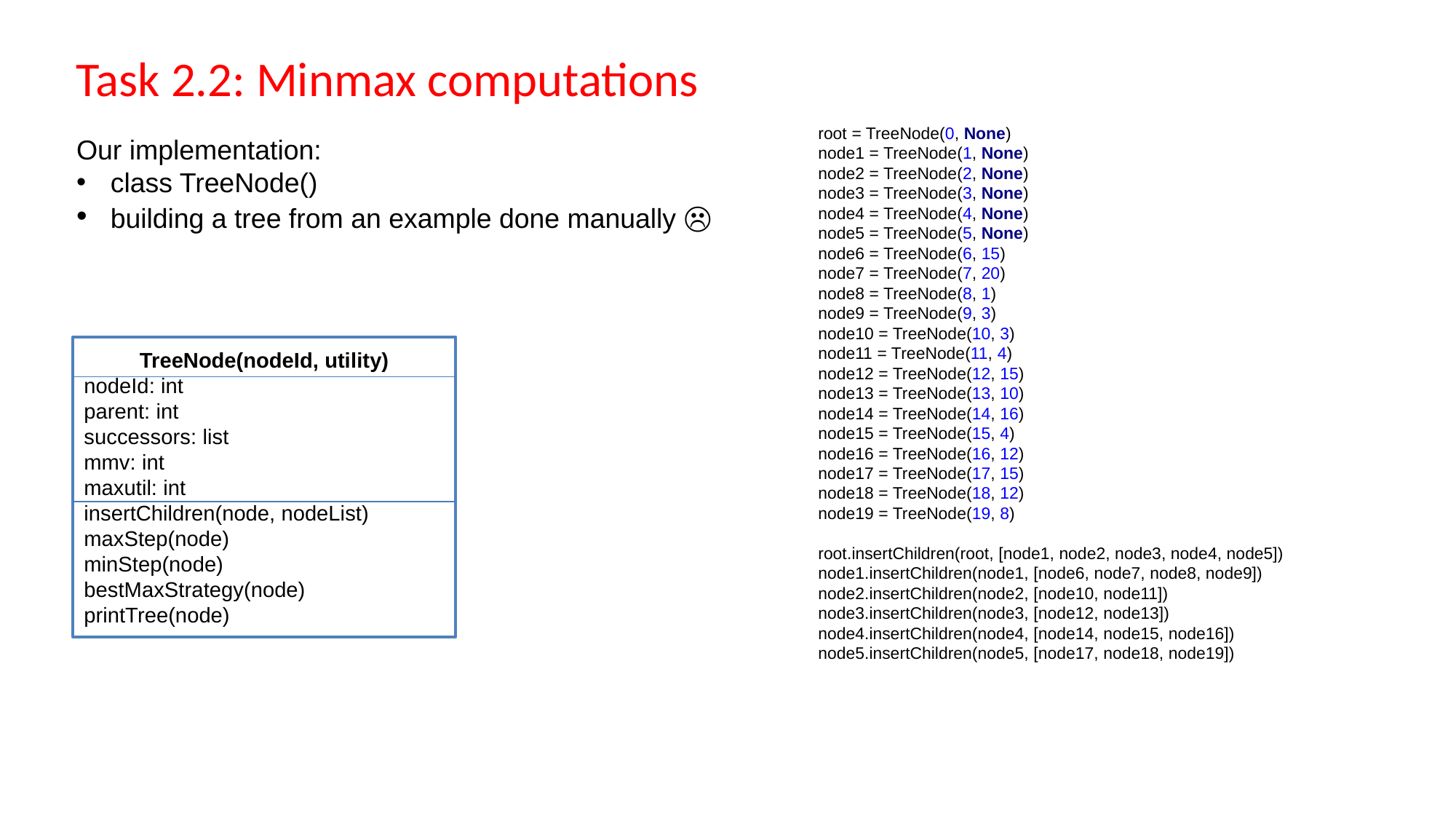

Task 2.2: Minmax computations

root = TreeNode(0, None)
node1 = TreeNode(1, None)
node2 = TreeNode(2, None)
node3 = TreeNode(3, None)
node4 = TreeNode(4, None)
node5 = TreeNode(5, None)
node6 = TreeNode(6, 15)
node7 = TreeNode(7, 20)
node8 = TreeNode(8, 1)
node9 = TreeNode(9, 3)
node10 = TreeNode(10, 3)
node11 = TreeNode(11, 4)
node12 = TreeNode(12, 15)
node13 = TreeNode(13, 10)
node14 = TreeNode(14, 16)
node15 = TreeNode(15, 4)
node16 = TreeNode(16, 12)
node17 = TreeNode(17, 15)
node18 = TreeNode(18, 12)
node19 = TreeNode(19, 8)
root.insertChildren(root, [node1, node2, node3, node4, node5])
node1.insertChildren(node1, [node6, node7, node8, node9])
node2.insertChildren(node2, [node10, node11])
node3.insertChildren(node3, [node12, node13])
node4.insertChildren(node4, [node14, node15, node16])
node5.insertChildren(node5, [node17, node18, node19])
Our implementation:
class TreeNode()
building a tree from an example done manually ☹
TreeNode(nodeId, utility)
nodeId: int
parent: int
successors: list
mmv: int
maxutil: int
insertChildren(node, nodeList)
maxStep(node)
minStep(node)
bestMaxStrategy(node)
printTree(node)